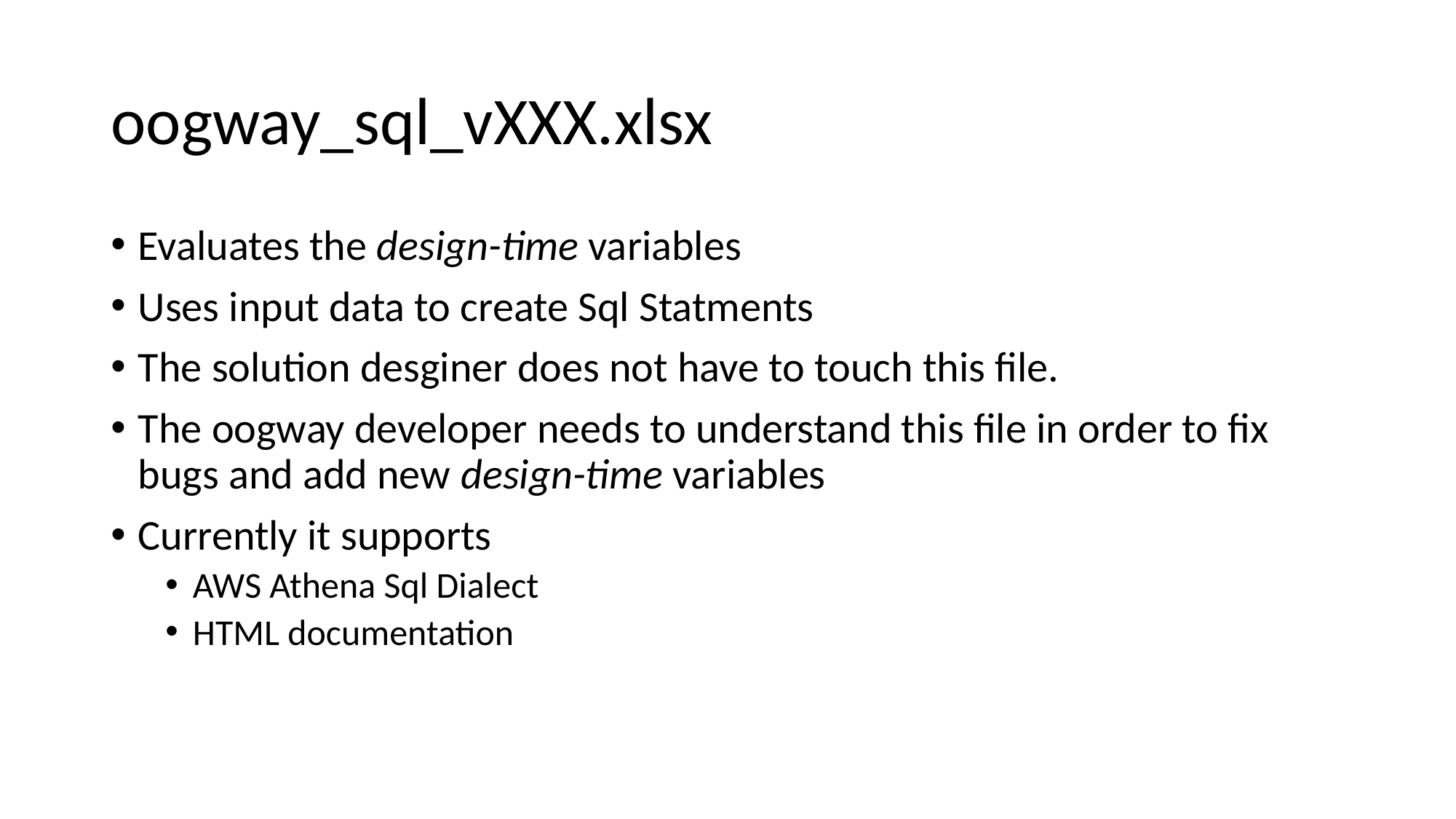

# oogway_sql_vXXX.xlsx
Evaluates the design-time variables
Uses input data to create Sql Statments
The solution desginer does not have to touch this file.
The oogway developer needs to understand this file in order to fix bugs and add new design-time variables
Currently it supports
AWS Athena Sql Dialect
HTML documentation